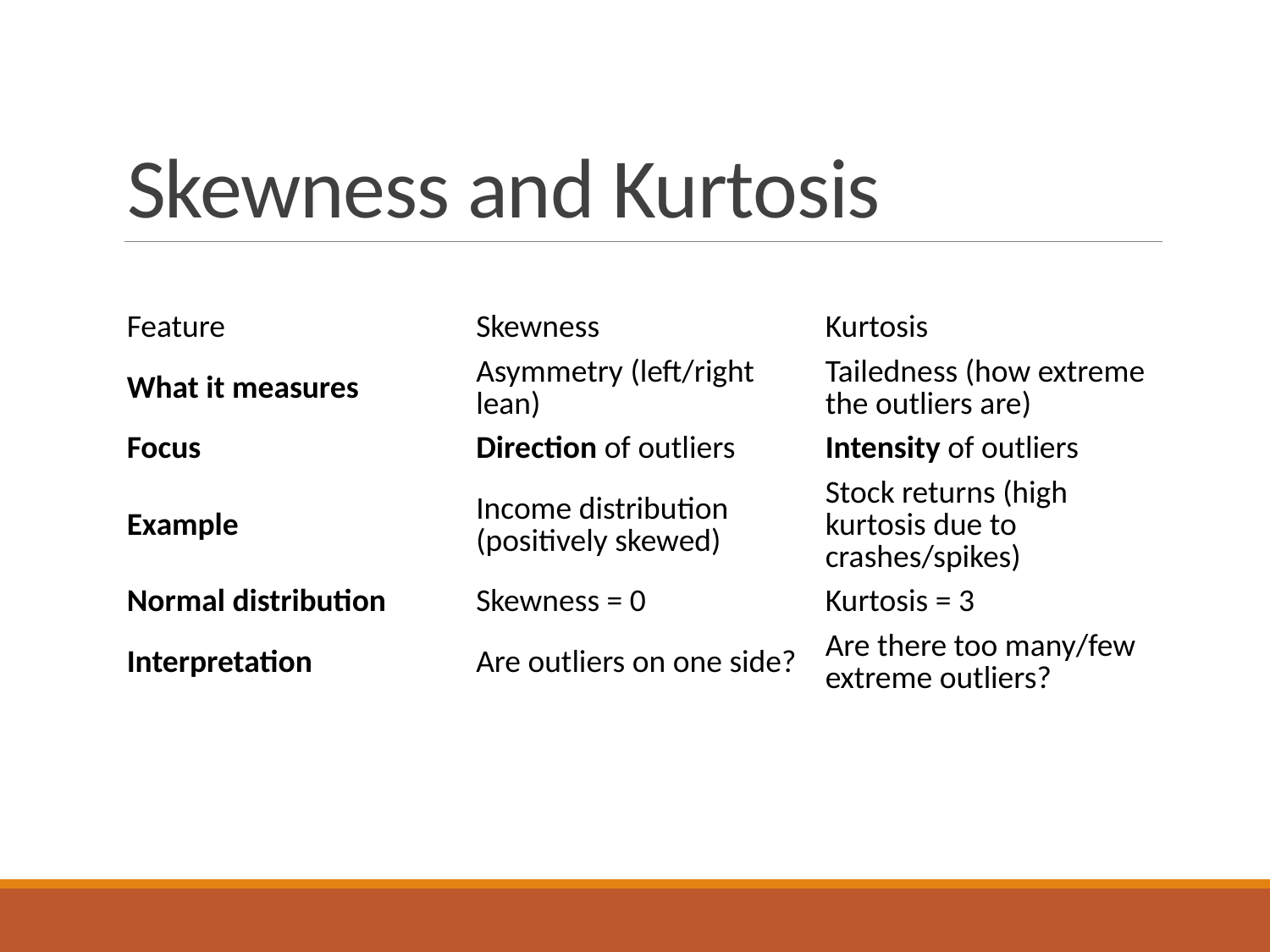

# Skewness and Kurtosis
| Feature | Skewness | Kurtosis |
| --- | --- | --- |
| What it measures | Asymmetry (left/right lean) | Tailedness (how extreme the outliers are) |
| Focus | Direction of outliers | Intensity of outliers |
| Example | Income distribution (positively skewed) | Stock returns (high kurtosis due to crashes/spikes) |
| Normal distribution | Skewness = 0 | Kurtosis = 3 |
| Interpretation | Are outliers on one side? | Are there too many/few extreme outliers? |